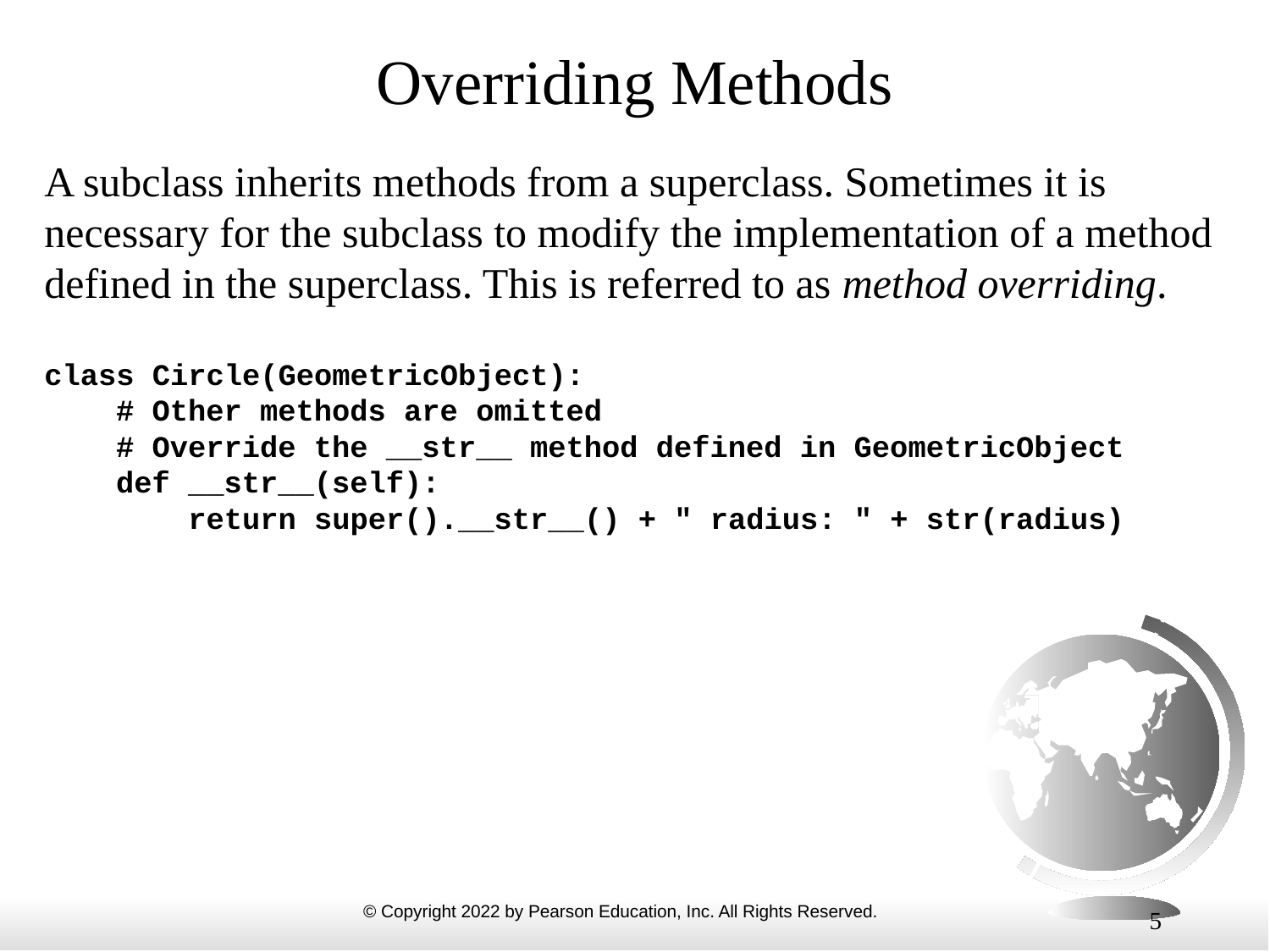

# Overriding Methods
A subclass inherits methods from a superclass. Sometimes it is necessary for the subclass to modify the implementation of a method defined in the superclass. This is referred to as method overriding.
class Circle(GeometricObject):
    # Other methods are omitted
    # Override the __str__ method defined in GeometricObject
    def __str__(self):
        return super().__str__() + " radius: " + str(radius)
5